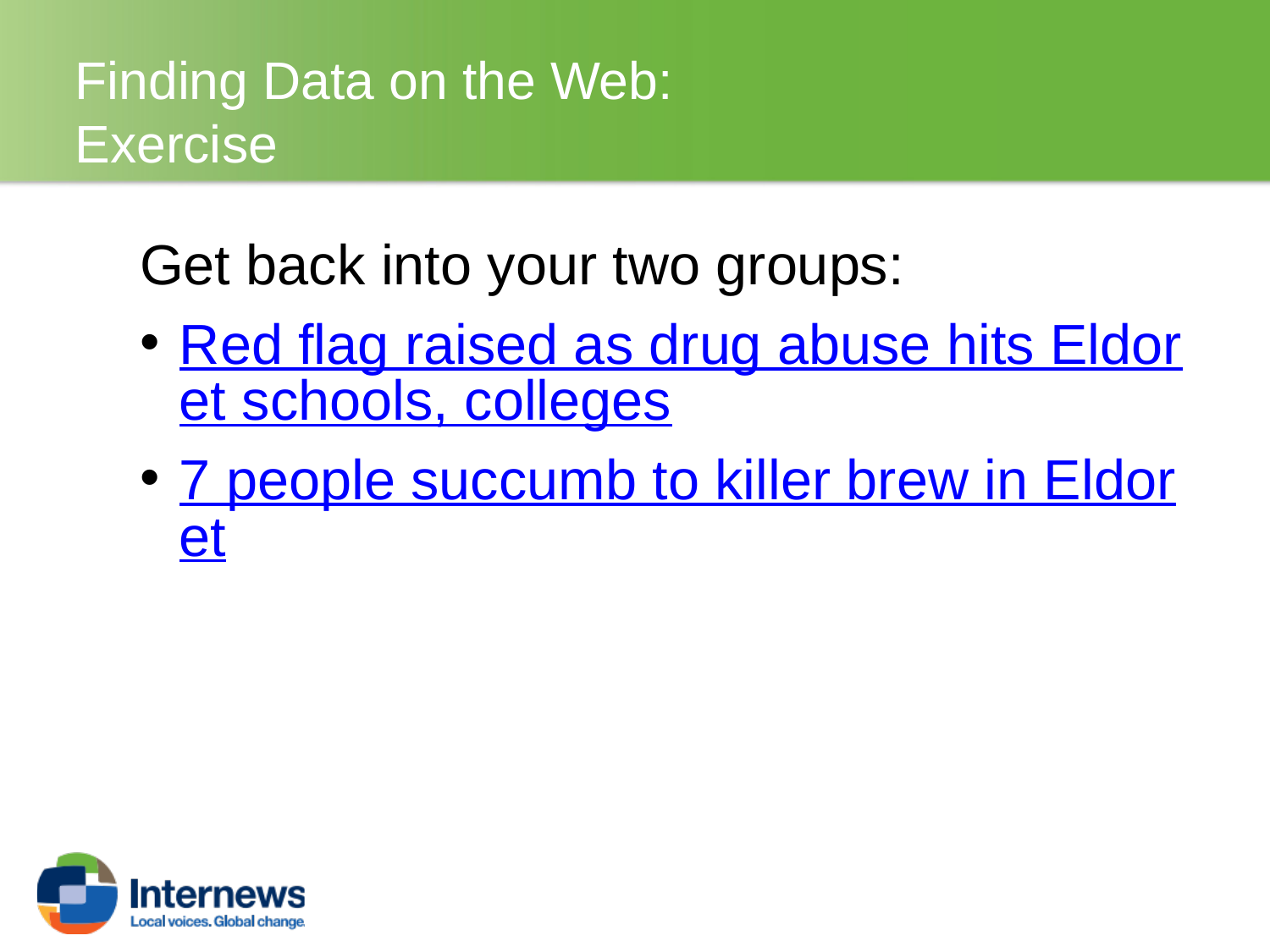

# Finding Data on the Web: Exercise
Get back into your two groups:
Red flag raised as drug abuse hits Eldoret schools, colleges
7 people succumb to killer brew in Eldoret